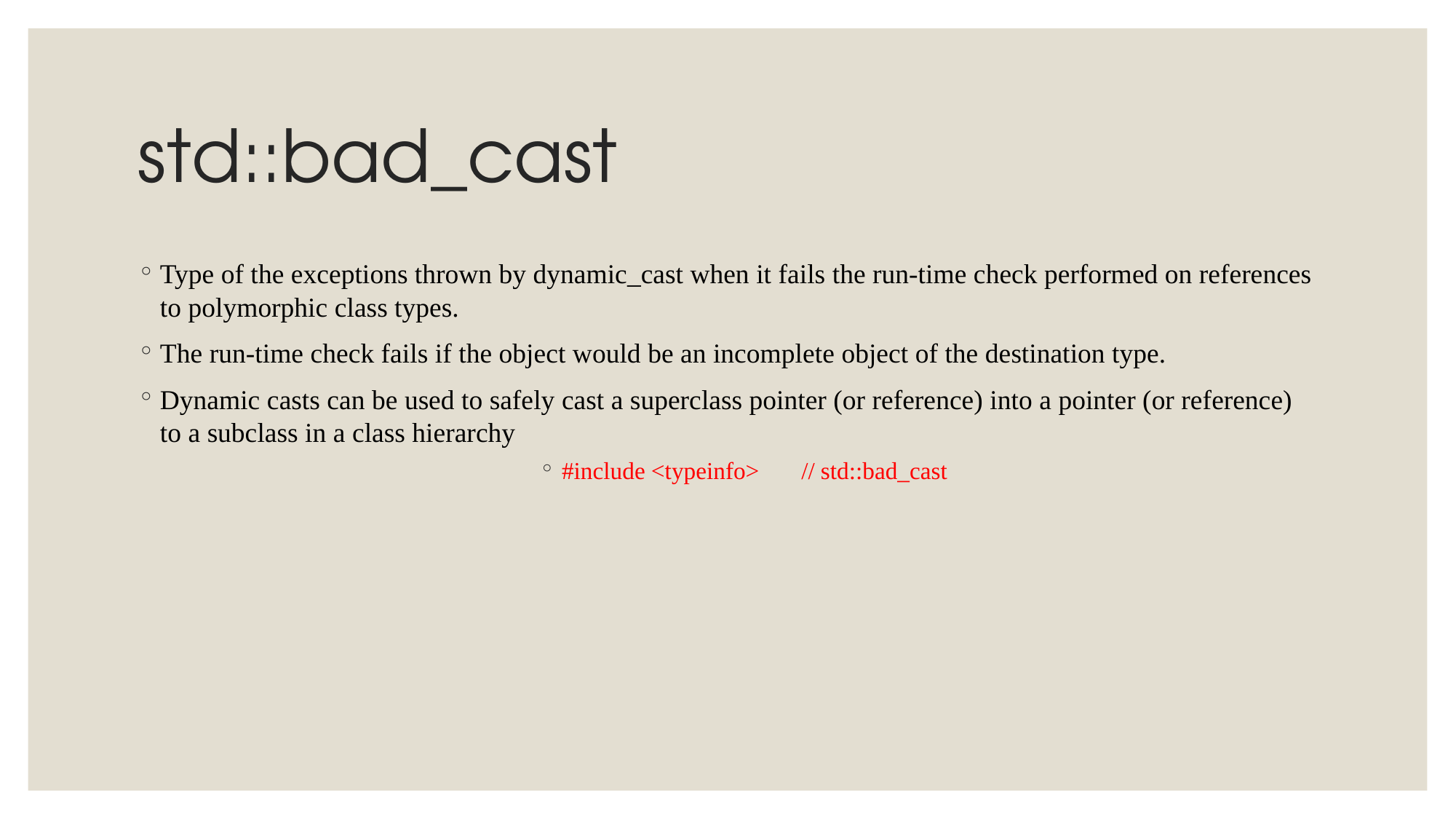

# std::bad_cast
Type of the exceptions thrown by dynamic_cast when it fails the run-time check performed on references to polymorphic class types.
The run-time check fails if the object would be an incomplete object of the destination type.
Dynamic casts can be used to safely cast a superclass pointer (or reference) into a pointer (or reference) to a subclass in a class hierarchy
#include <typeinfo>       // std::bad_cast